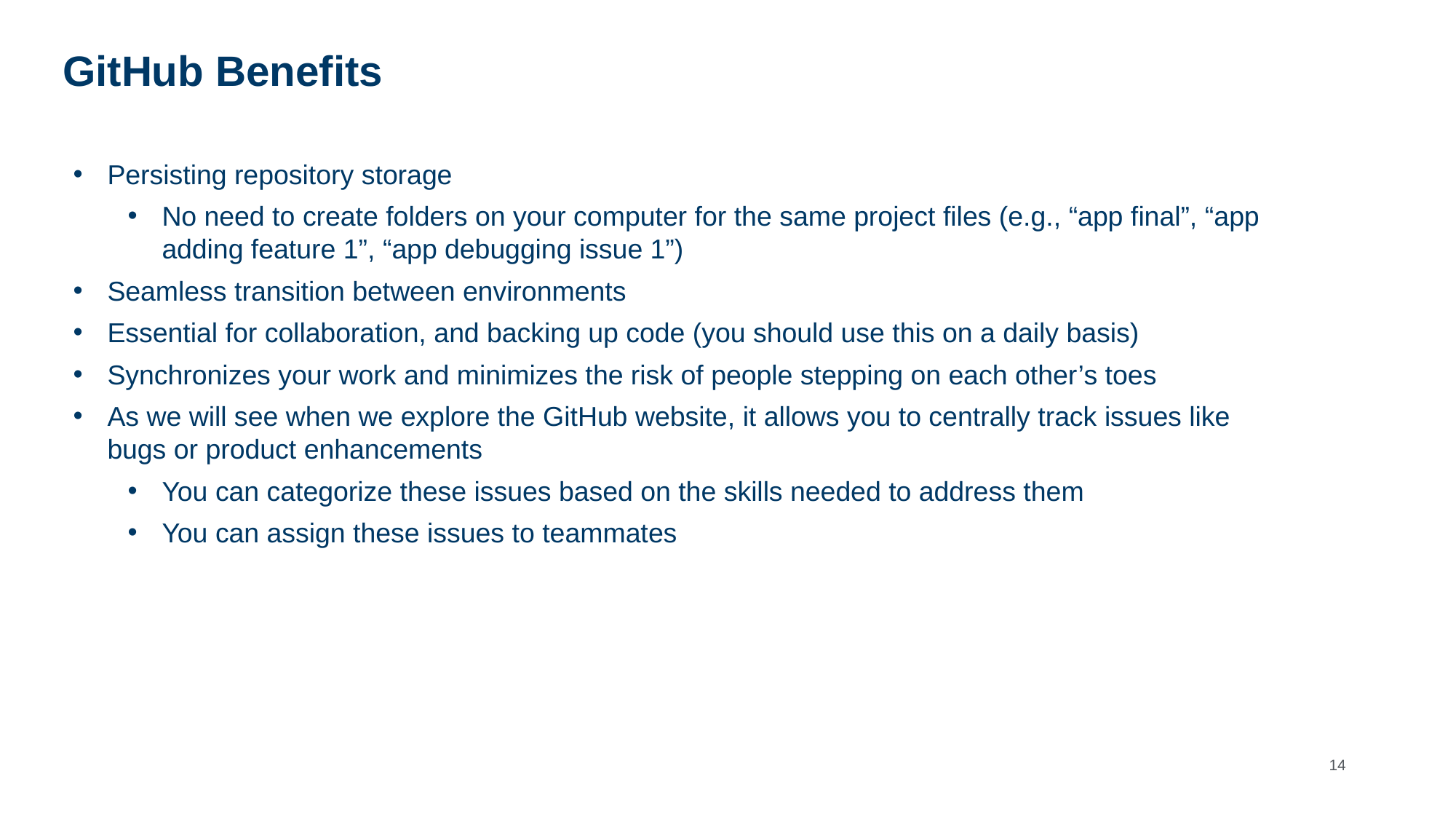

# GitHub Benefits
Persisting repository storage
No need to create folders on your computer for the same project files (e.g., “app final”, “app adding feature 1”, “app debugging issue 1”)
Seamless transition between environments
Essential for collaboration, and backing up code (you should use this on a daily basis)
Synchronizes your work and minimizes the risk of people stepping on each other’s toes
As we will see when we explore the GitHub website, it allows you to centrally track issues like bugs or product enhancements
You can categorize these issues based on the skills needed to address them
You can assign these issues to teammates